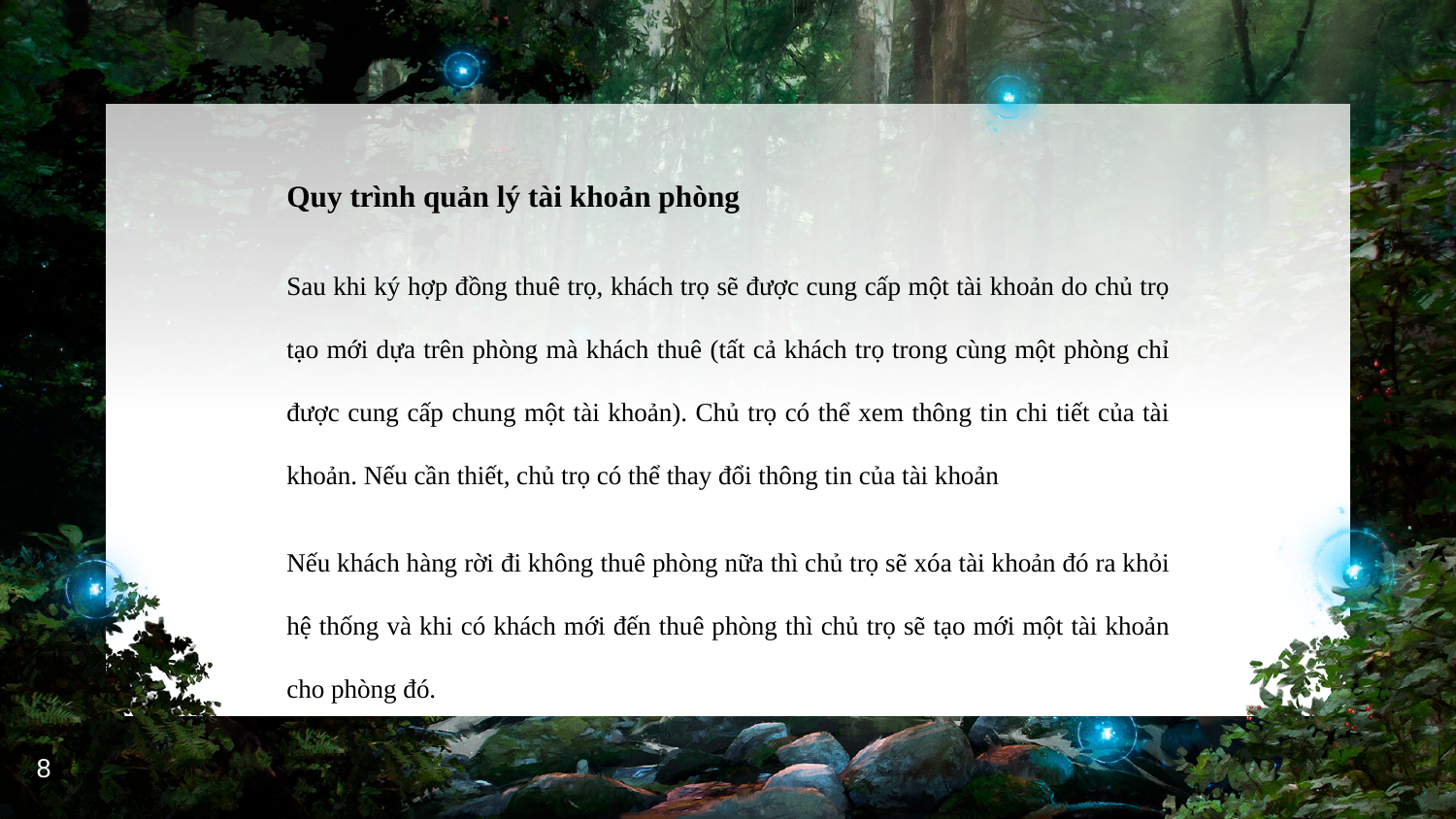

Quy trình quản lý tài khoản phòng
Sau khi ký hợp đồng thuê trọ, khách trọ sẽ được cung cấp một tài khoản do chủ trọ tạo mới dựa trên phòng mà khách thuê (tất cả khách trọ trong cùng một phòng chỉ được cung cấp chung một tài khoản). Chủ trọ có thể xem thông tin chi tiết của tài khoản. Nếu cần thiết, chủ trọ có thể thay đổi thông tin của tài khoản
Nếu khách hàng rời đi không thuê phòng nữa thì chủ trọ sẽ xóa tài khoản đó ra khỏi hệ thống và khi có khách mới đến thuê phòng thì chủ trọ sẽ tạo mới một tài khoản cho phòng đó.
8